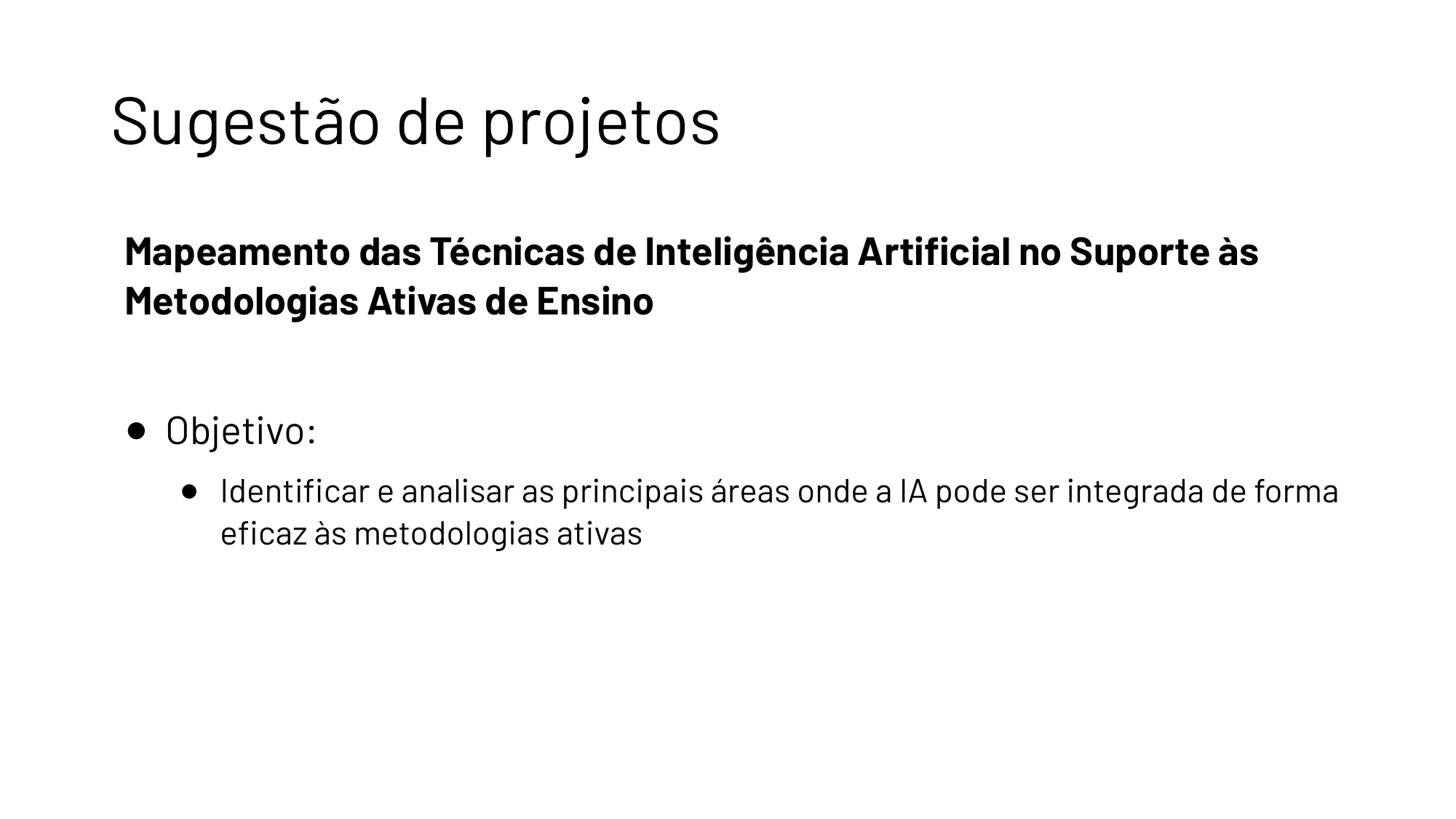

# Sugestão de projetos
Mapeamento das Técnicas de Inteligência Artificial no Suporte às Metodologias Ativas de Ensino

Objetivo:
Identificar e analisar as principais áreas onde a IA pode ser integrada de forma eficaz às metodologias ativas